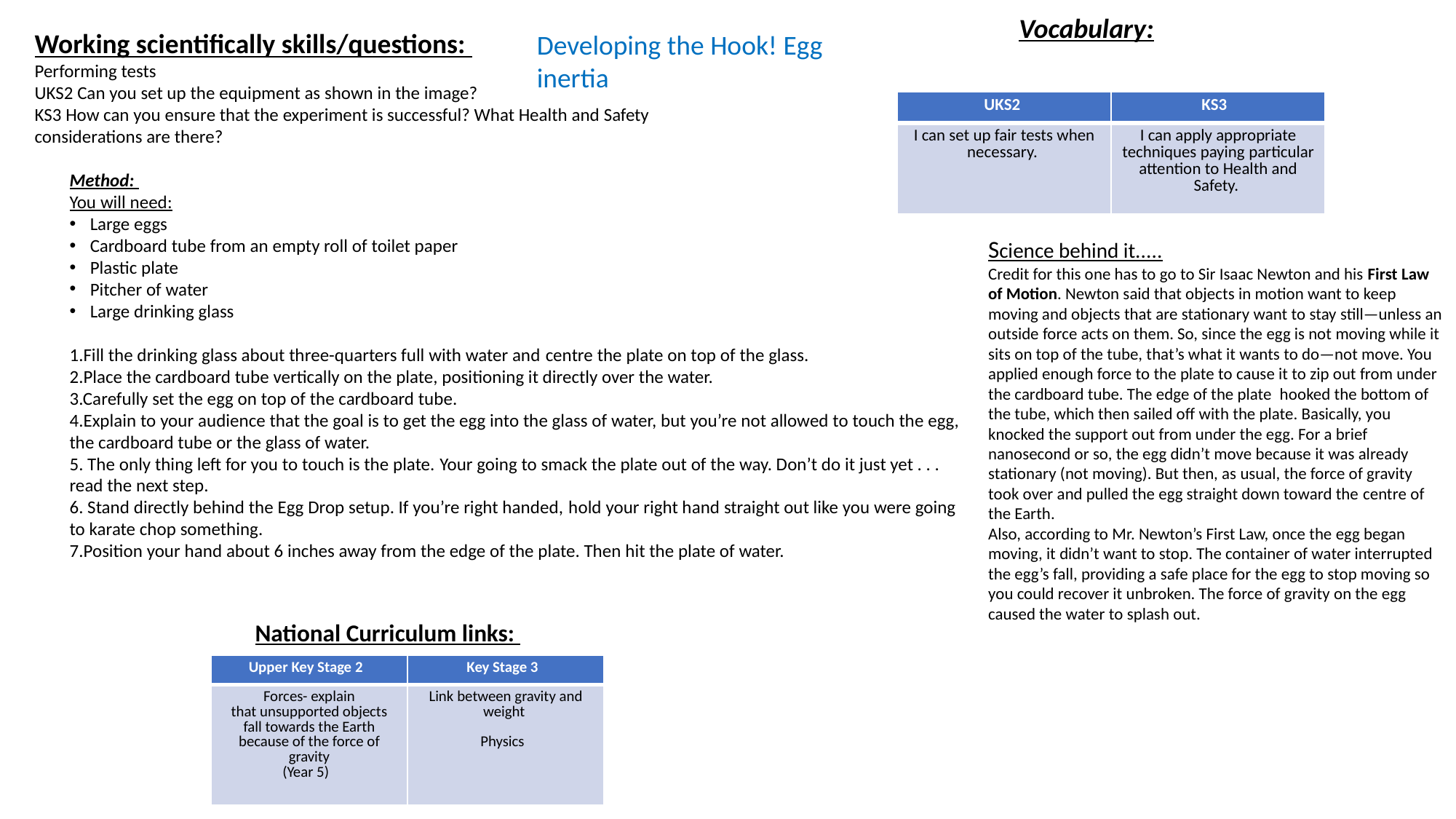

Vocabulary:

Working scientifically skills/questions:
Performing tests
UKS2 Can you set up the equipment as shown in the image?
KS3 How can you ensure that the experiment is successful? What Health and Safety considerations are there?

Developing the Hook! Egg inertia
| UKS2 | KS3 |
| --- | --- |
| I can set up fair tests when necessary. | I can apply appropriate techniques paying particular attention to Health and Safety. |
Method:
You will need:
Large eggs
Cardboard tube from an empty roll of toilet paper
Plastic plate
Pitcher of water
Large drinking glass

1.Fill the drinking glass about three-quarters full with water and centre the plate on top of the glass.
2.Place the cardboard tube vertically on the plate, positioning it directly over the water.
3.Carefully set the egg on top of the cardboard tube.
4.Explain to your audience that the goal is to get the egg into the glass of water, but you’re not allowed to touch the egg, the cardboard tube or the glass of water.
5. The only thing left for you to touch is the plate. Your going to smack the plate out of the way. Don’t do it just yet . . . read the next step.
6. Stand directly behind the Egg Drop setup. If you’re right handed, hold your right hand straight out like you were going to karate chop something.
7.Position your hand about 6 inches away from the edge of the plate. Then hit the plate of water.

Science behind it.....
Credit for this one has to go to Sir Isaac Newton and his First Law of Motion. Newton said that objects in motion want to keep moving and objects that are stationary want to stay still—unless an outside force acts on them. So, since the egg is not moving while it sits on top of the tube, that’s what it wants to do—not move. You applied enough force to the plate to cause it to zip out from under the cardboard tube. The edge of the plate  hooked the bottom of the tube, which then sailed off with the plate. Basically, you knocked the support out from under the egg. For a brief nanosecond or so, the egg didn’t move because it was already stationary (not moving). But then, as usual, the force of gravity took over and pulled the egg straight down toward the centre of the Earth.
Also, according to Mr. Newton’s First Law, once the egg began moving, it didn’t want to stop. The container of water interrupted the egg’s fall, providing a safe place for the egg to stop moving so you could recover it unbroken. The force of gravity on the egg caused the water to splash out.

National Curriculum links:

| Upper Key Stage 2 | Key Stage 3 |
| --- | --- |
| Forces- explain that unsupported objects fall towards the Earth because of the force of gravity (Year 5) | Link between gravity and weight  Physics |